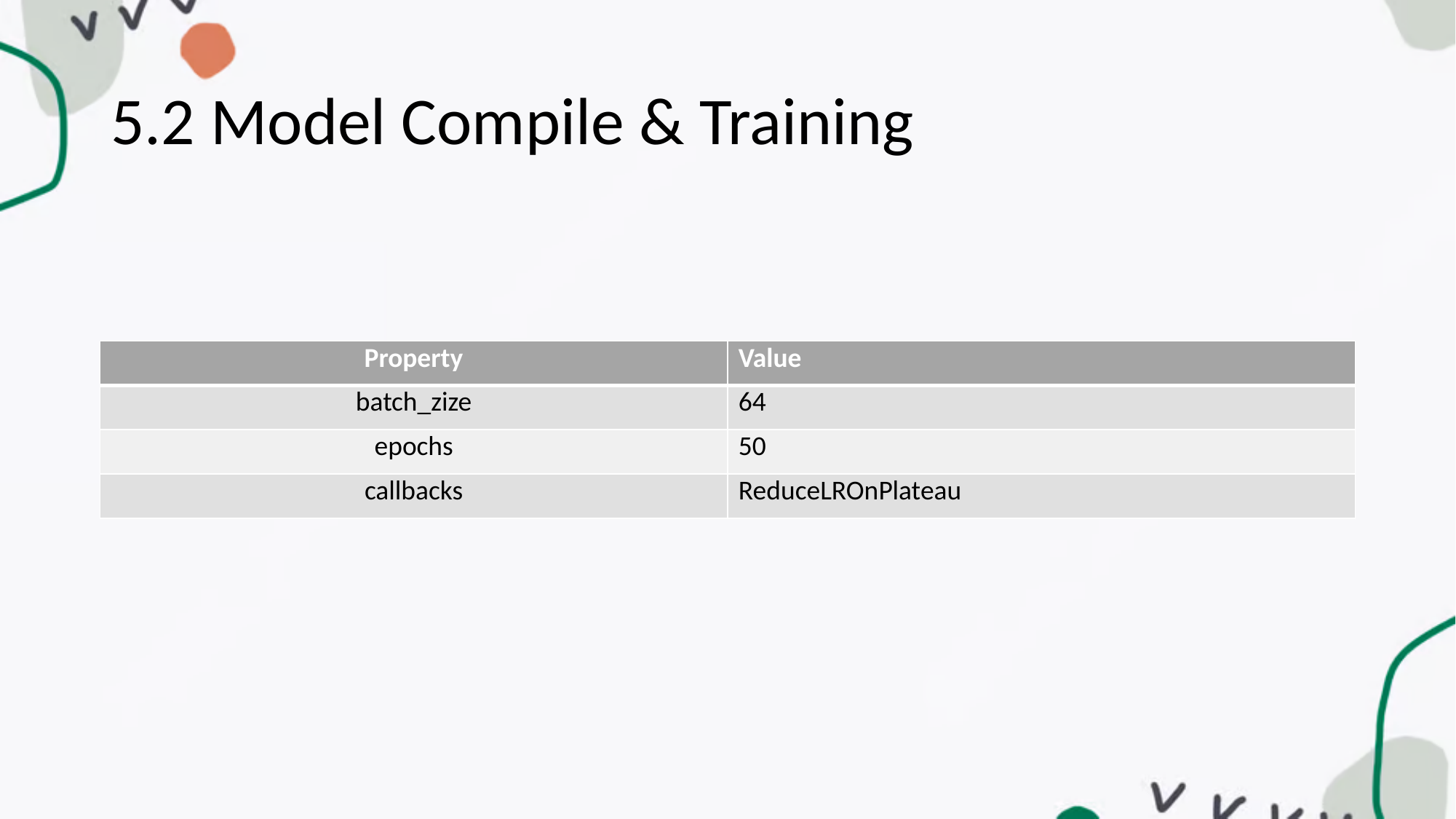

# 5.2 Model Compile & Training
| Property | Value |
| --- | --- |
| batch\_zize | 64 |
| epochs | 50 |
| callbacks | ReduceLROnPlateau |